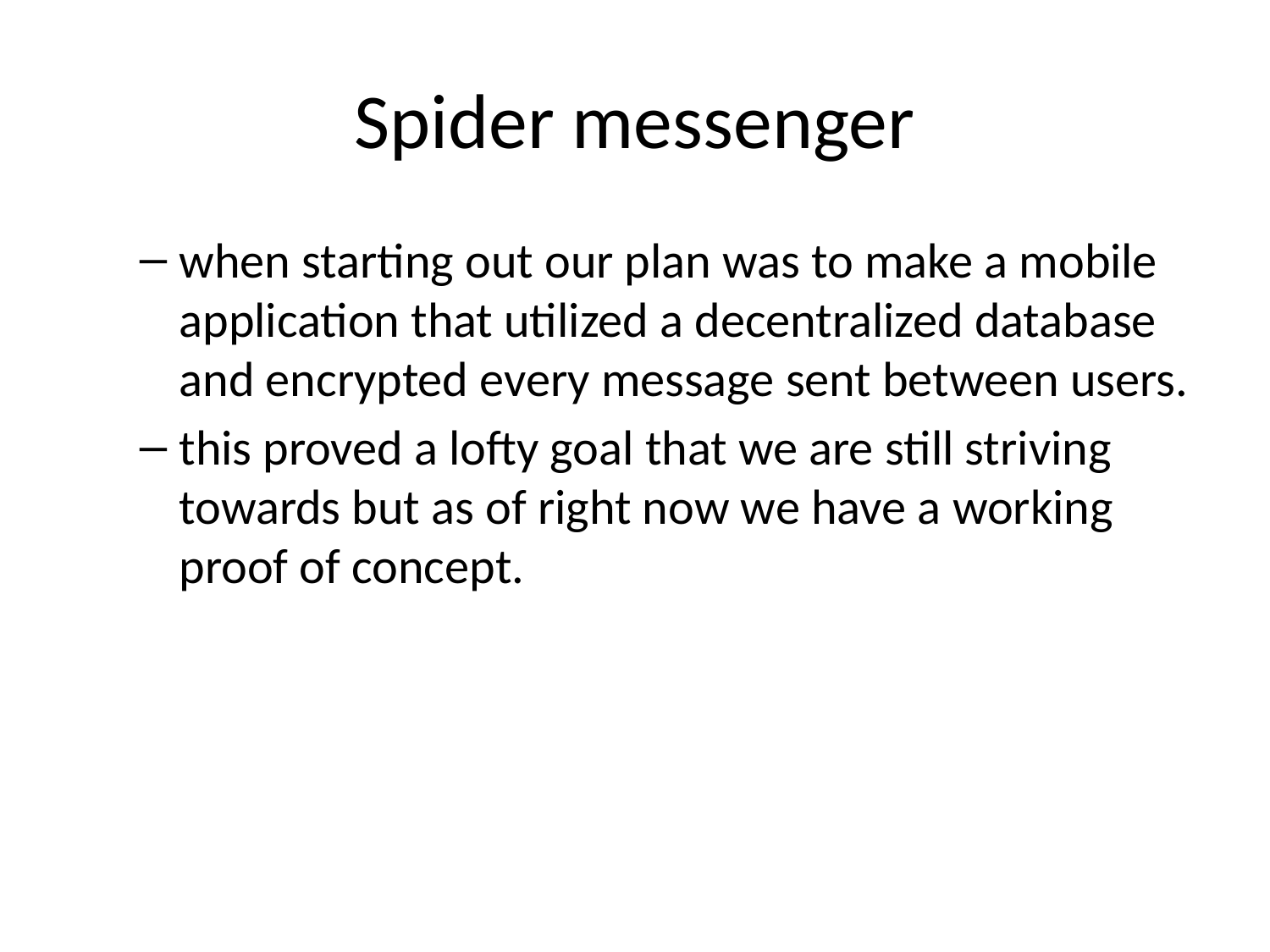

Spider messenger
when starting out our plan was to make a mobile application that utilized a decentralized database and encrypted every message sent between users.
this proved a lofty goal that we are still striving towards but as of right now we have a working proof of concept.